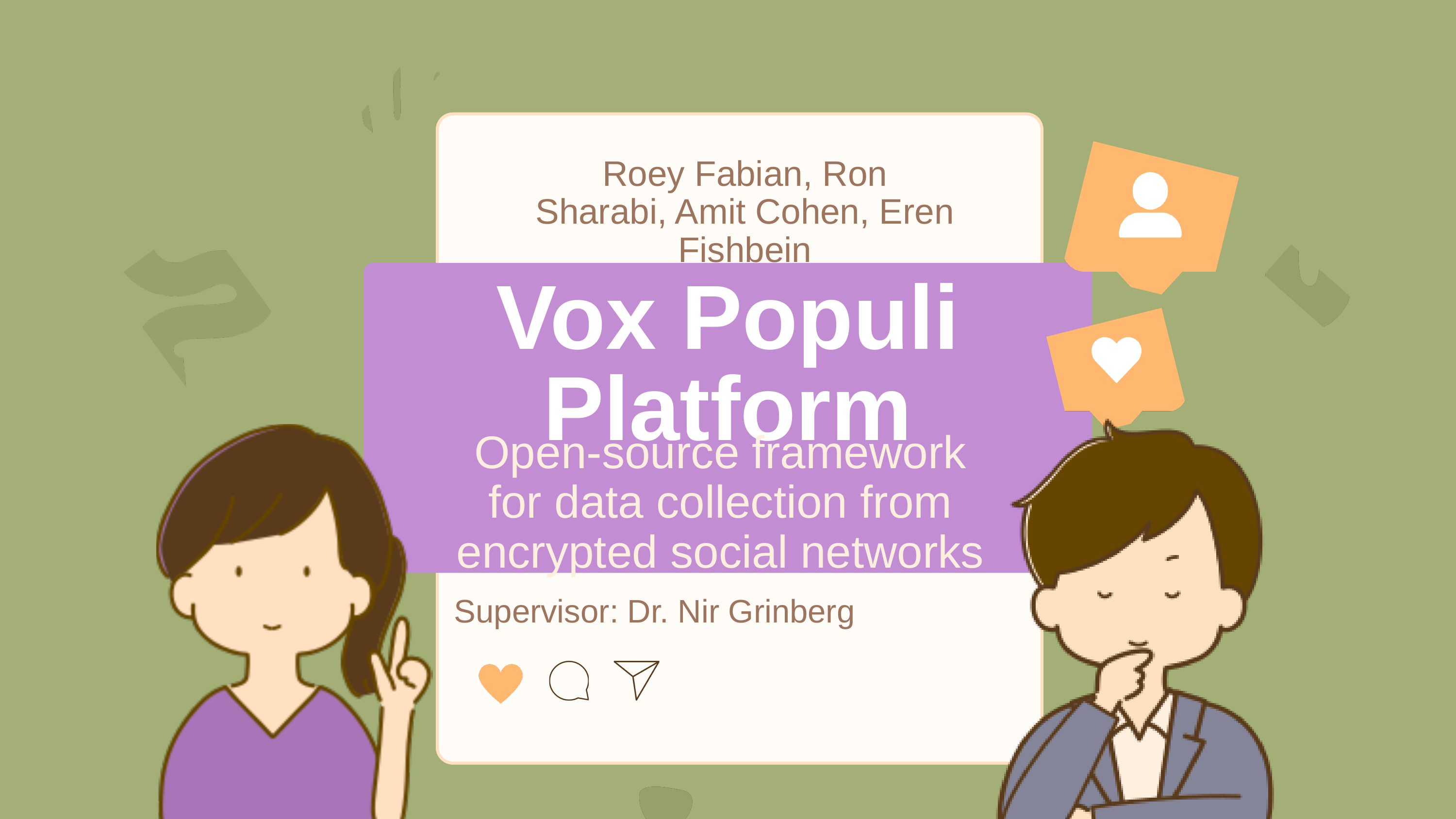

Roey Fabian, Ron Sharabi, Amit Cohen, Eren Fishbein

Vox Populi Platform

Open-source framework
for data collection from
encrypted social networks
Supervisor: Dr. Nir Grinberg